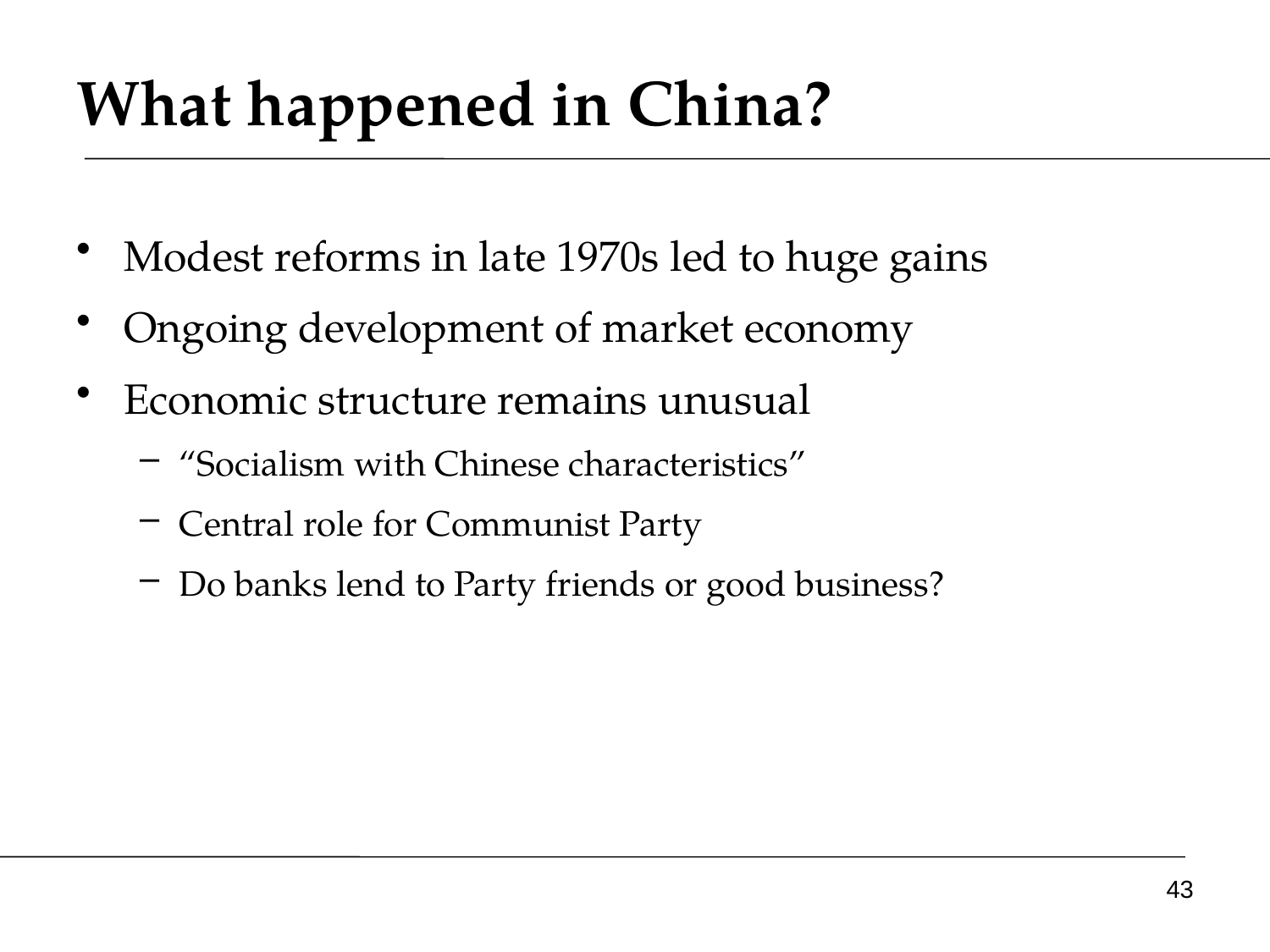

# What happened in China?
Modest reforms in late 1970s led to huge gains
Ongoing development of market economy
Economic structure remains unusual
“Socialism with Chinese characteristics”
Central role for Communist Party
Do banks lend to Party friends or good business?
43